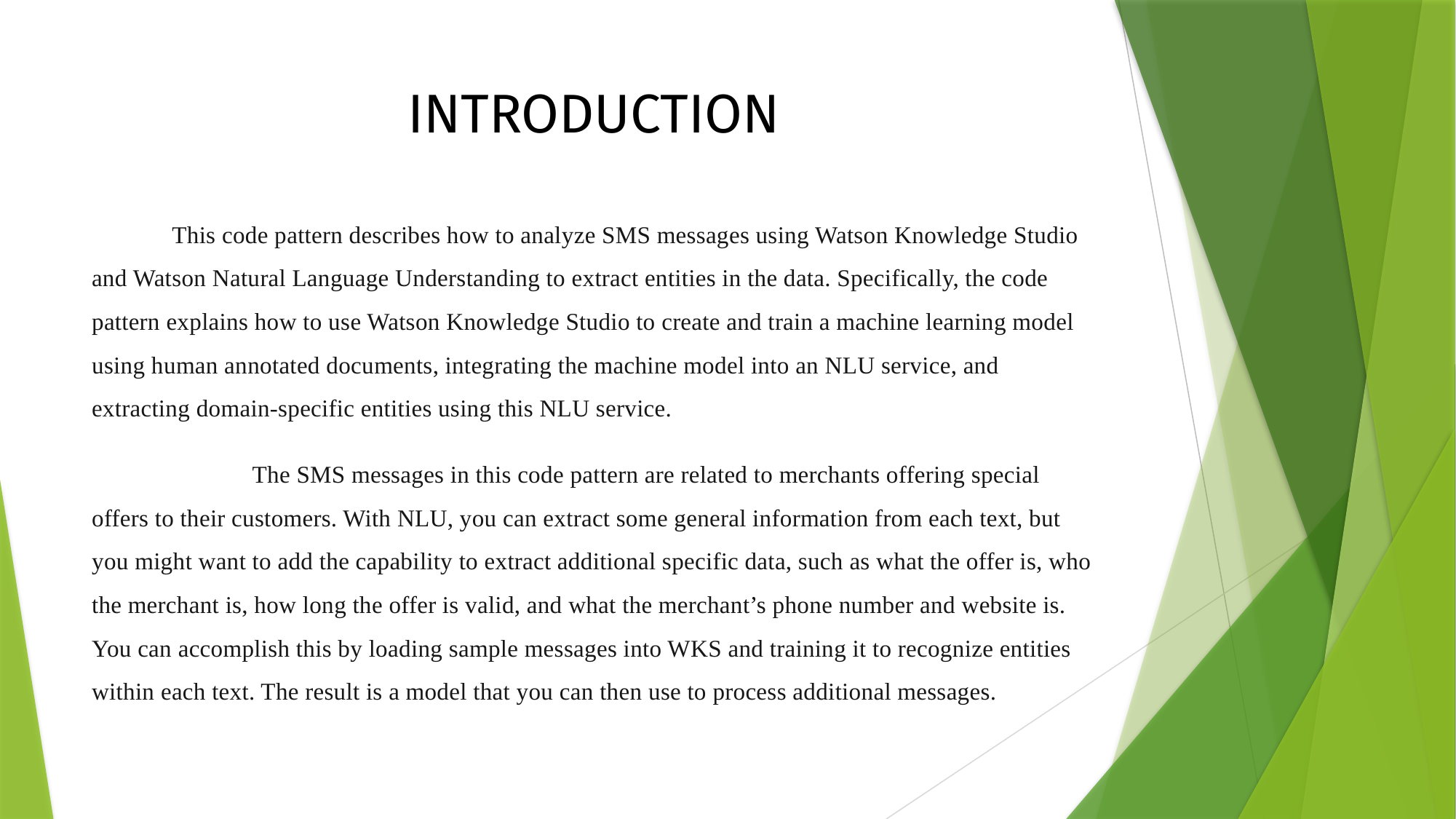

# INTRODUCTION
             This code pattern describes how to analyze SMS messages using Watson Knowledge Studio and Watson Natural Language Understanding to extract entities in the data. Specifically, the code pattern explains how to use Watson Knowledge Studio to create and train a machine learning model using human annotated documents, integrating the machine model into an NLU service, and extracting domain-specific entities using this NLU service.
                          The SMS messages in this code pattern are related to merchants offering special offers to their customers. With NLU, you can extract some general information from each text, but you might want to add the capability to extract additional specific data, such as what the offer is, who the merchant is, how long the offer is valid, and what the merchant’s phone number and website is. You can accomplish this by loading sample messages into WKS and training it to recognize entities within each text. The result is a model that you can then use to process additional messages.